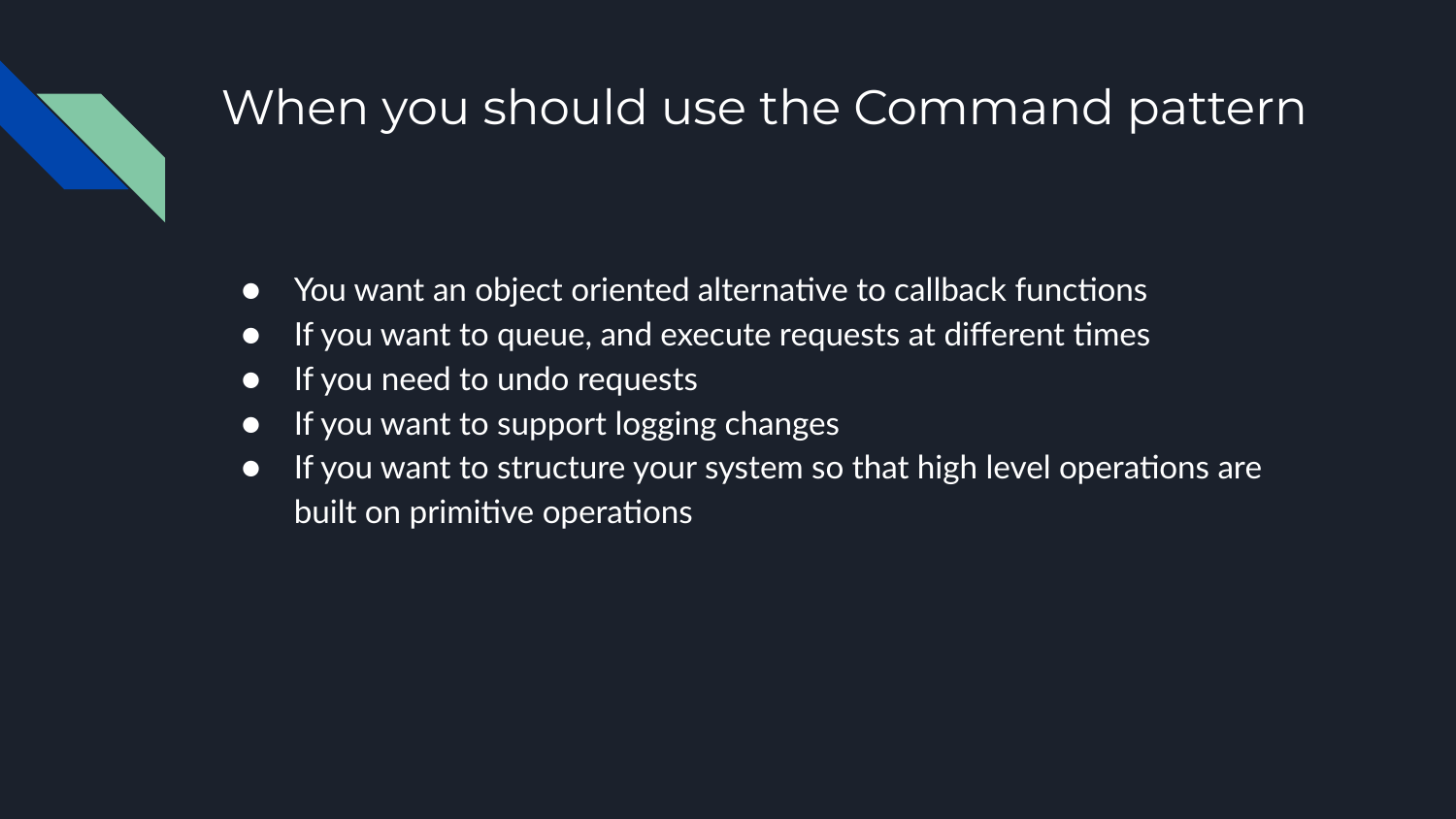

# When you should use the Command pattern
You want an object oriented alternative to callback functions
If you want to queue, and execute requests at different times
If you need to undo requests
If you want to support logging changes
If you want to structure your system so that high level operations are built on primitive operations